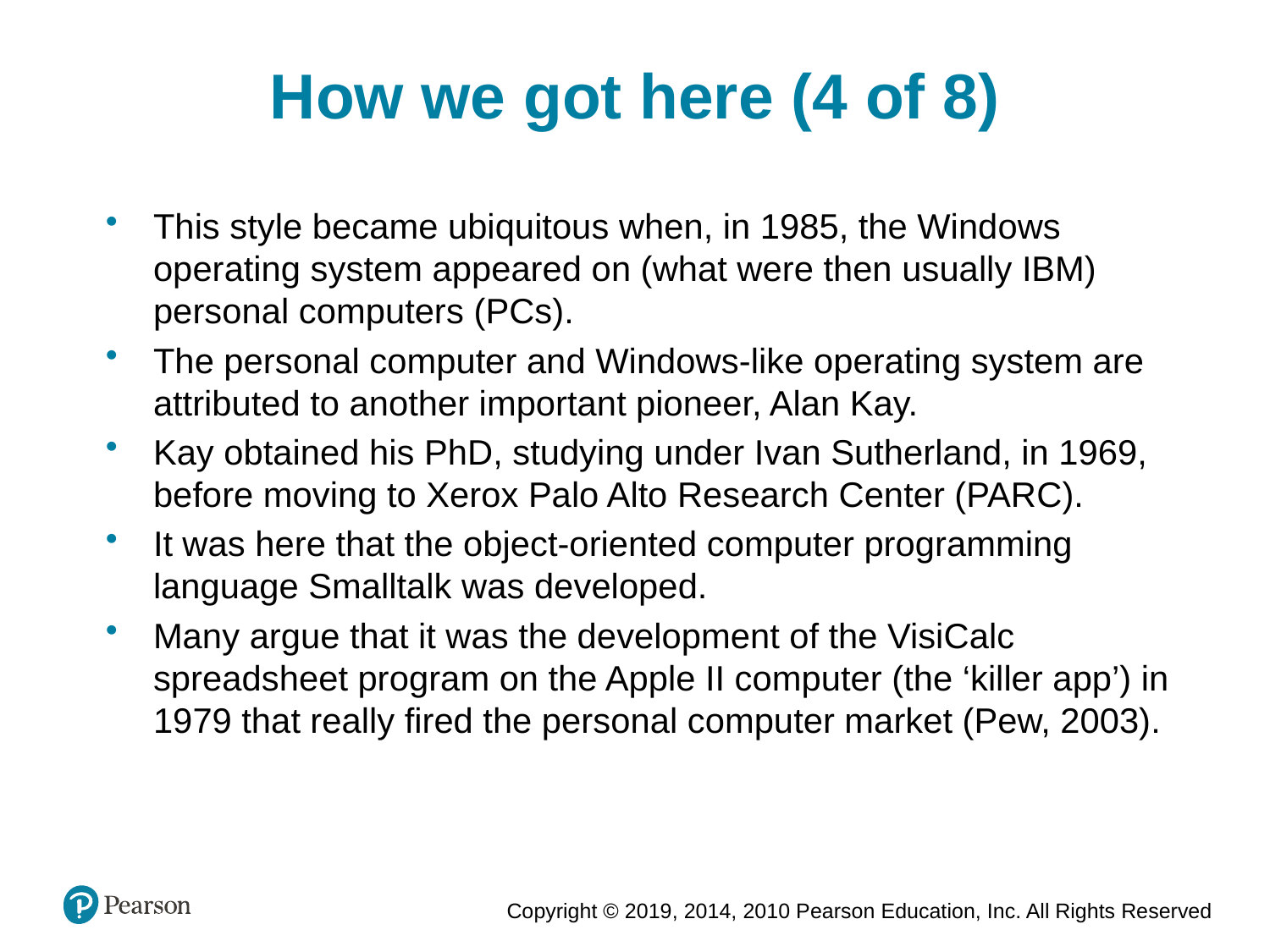

How we got here (4 of 8)
This style became ubiquitous when, in 1985, the Windows operating system appeared on (what were then usually IBM) personal computers (PCs).
The personal computer and Windows-like operating system are attributed to another important pioneer, Alan Kay.
Kay obtained his PhD, studying under Ivan Sutherland, in 1969, before moving to Xerox Palo Alto Research Center (PARC).
It was here that the object-oriented computer programming language Smalltalk was developed.
Many argue that it was the development of the VisiCalc spreadsheet program on the Apple II computer (the ‘killer app’) in 1979 that really fired the personal computer market (Pew, 2003).